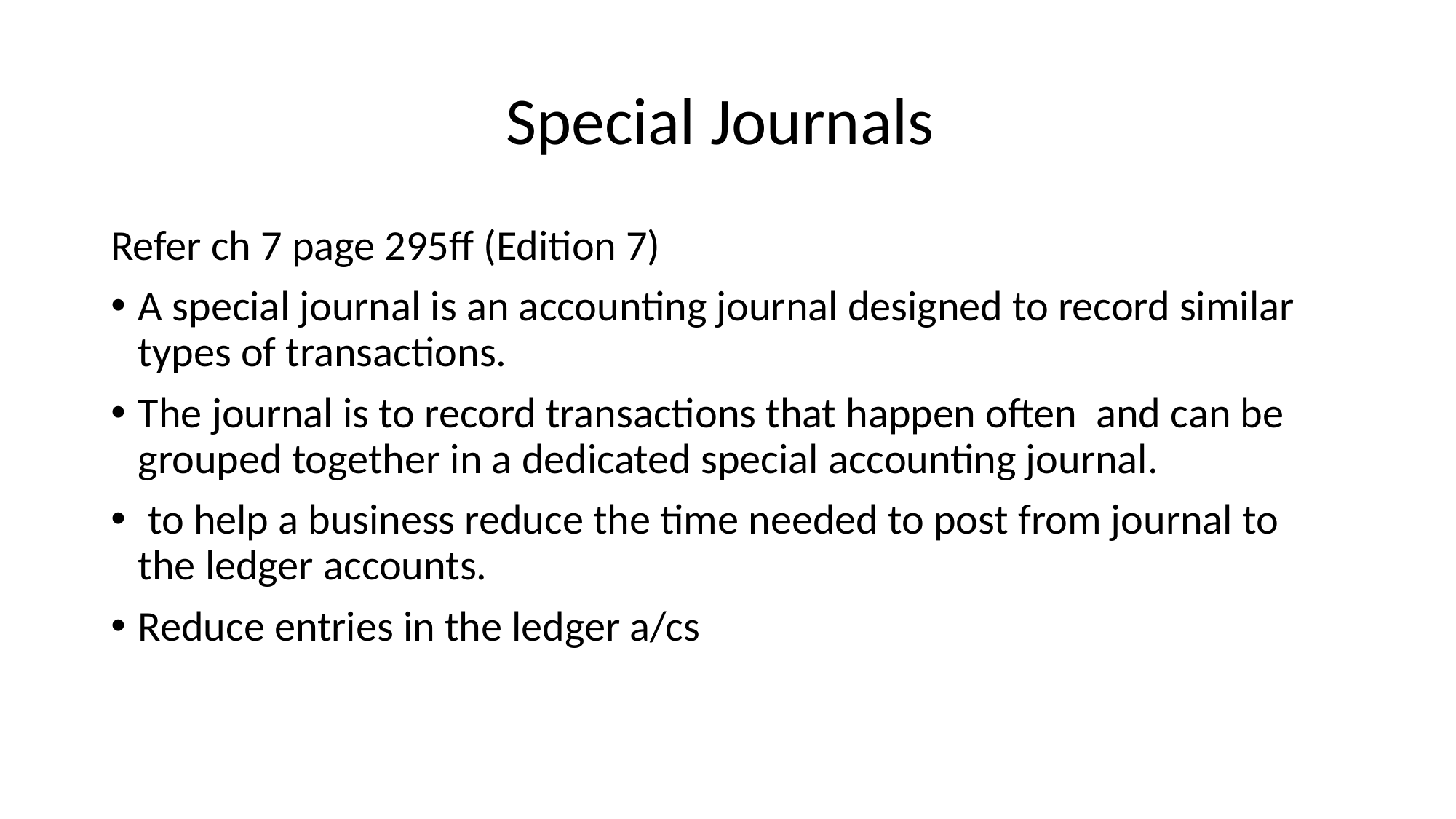

# Special Journals
Refer ch 7 page 295ff (Edition 7)
A special journal is an accounting journal designed to record similar types of transactions.
The journal is to record transactions that happen often  and can be grouped together in a dedicated special accounting journal.
 to help a business reduce the time needed to post from journal to the ledger accounts.
Reduce entries in the ledger a/cs